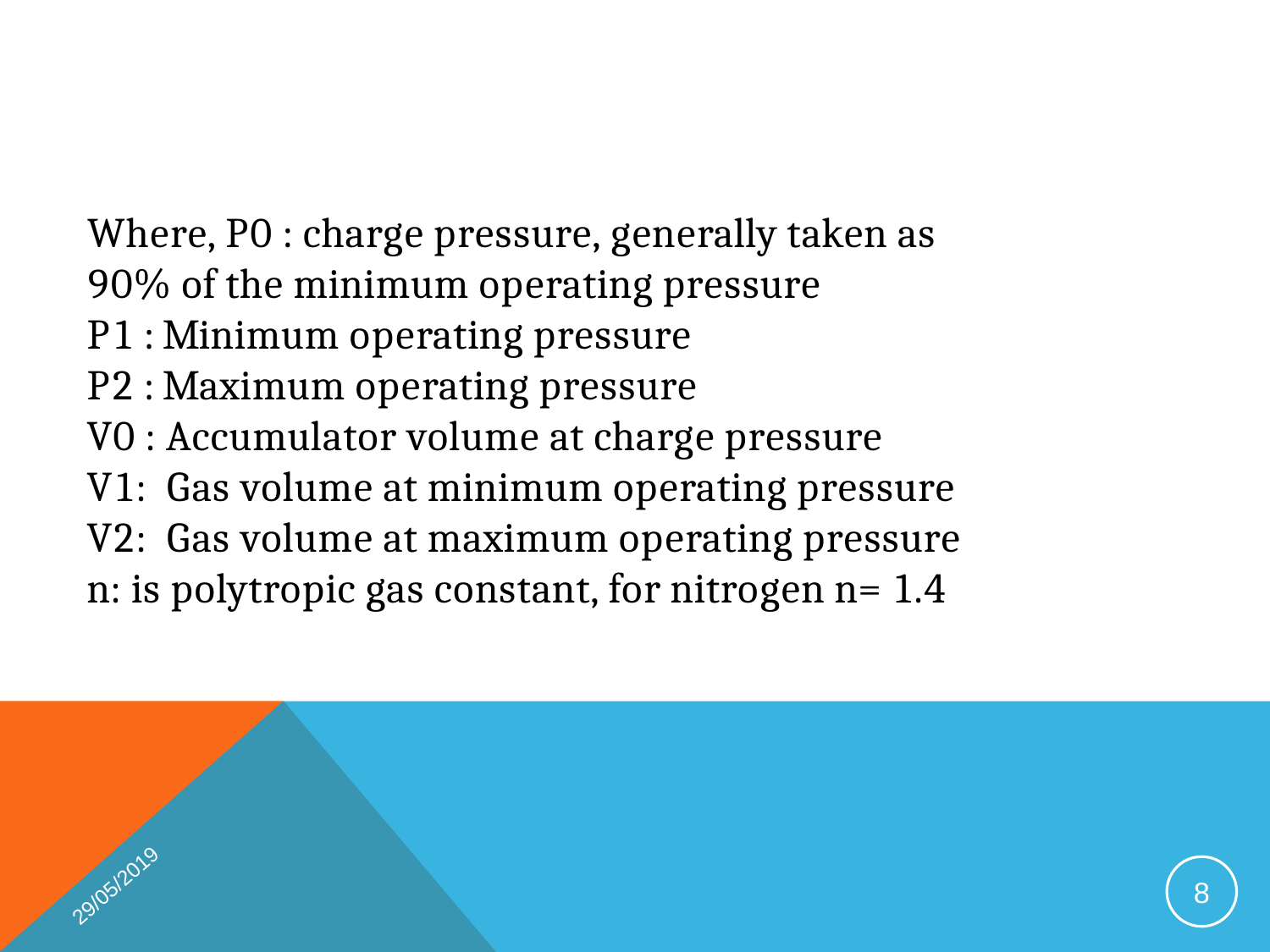

Where, P0 : charge pressure, generally taken as
90% of the minimum operating pressure
P1 : Minimum operating pressure
P2 : Maximum operating pressure
V0 : Accumulator volume at charge pressure
V1:  Gas volume at minimum operating pressure
V2:  Gas volume at maximum operating pressure
n: is polytropic gas constant, for nitrogen n= 1.4
29/05/2019
8